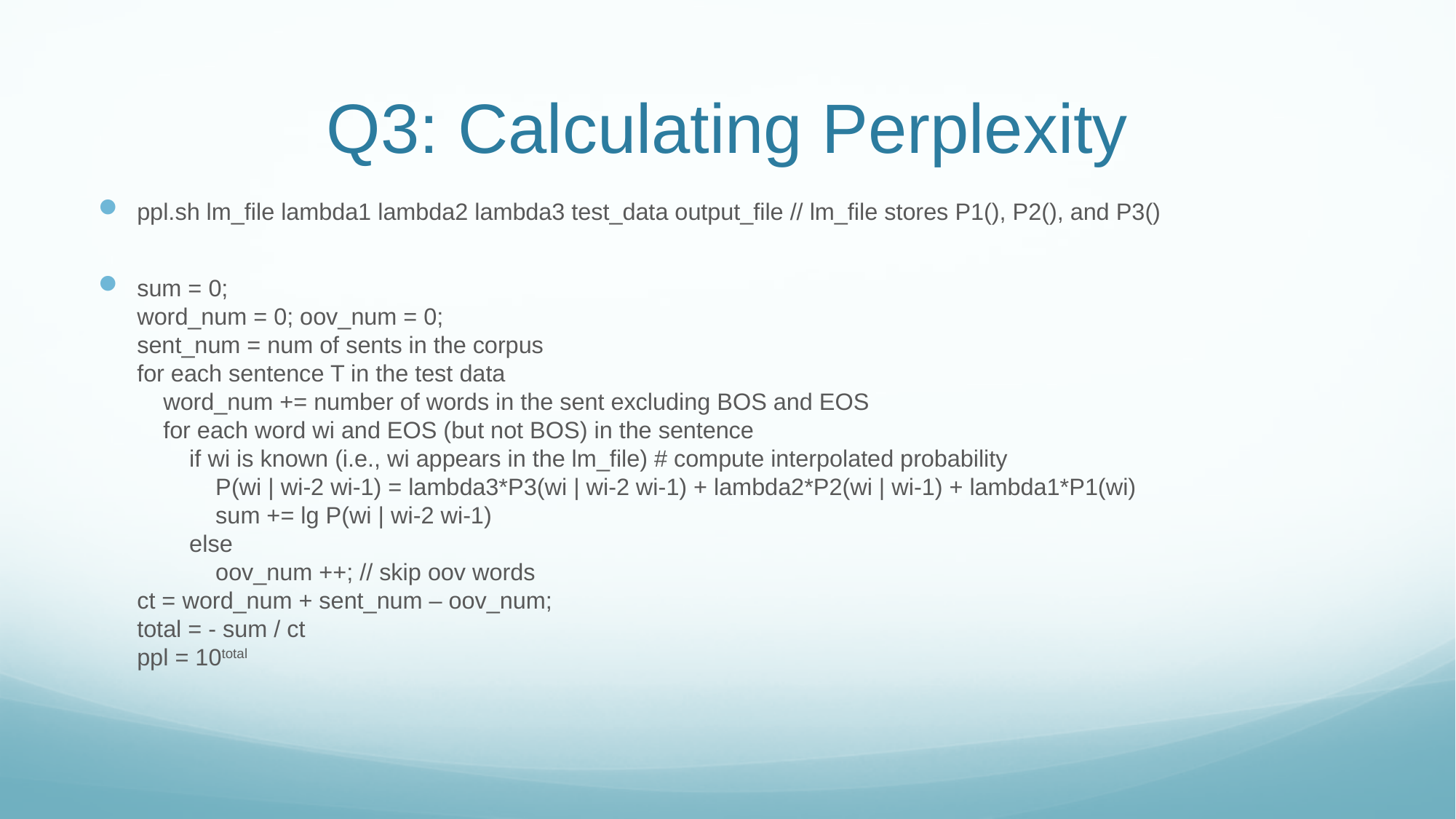

# Q3: Calculating Perplexity
ppl.sh lm_file lambda1 lambda2 lambda3 test_data output_file // lm_file stores P1(), P2(), and P3()
sum = 0;
word_num = 0; oov_num = 0;
sent_num = num of sents in the corpus
for each sentence T in the test data
    word_num += number of words in the sent excluding BOS and EOS
    for each word wi and EOS (but not BOS) in the sentence
        if wi is known (i.e., wi appears in the lm_file) # compute interpolated probability
            P(wi | wi-2 wi-1) = lambda3*P3(wi | wi-2 wi-1) + lambda2*P2(wi | wi-1) + lambda1*P1(wi)
            sum += lg P(wi | wi-2 wi-1)
        else
            oov_num ++; // skip oov words
ct = word_num + sent_num – oov_num;
total = - sum / ct
ppl = 10total